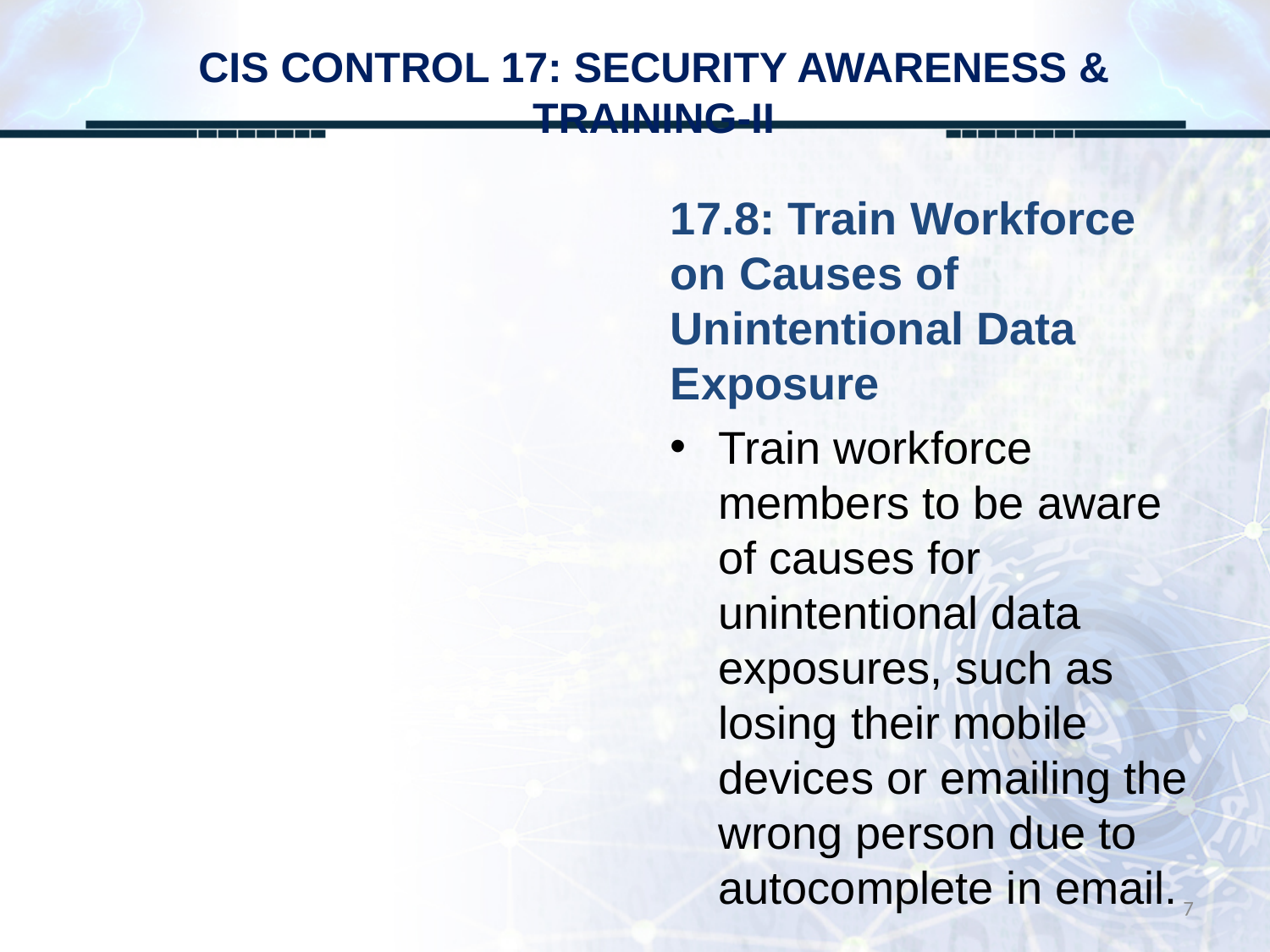

# CIS CONTROL 17: SECURITY AWARENESS & TRAINING-II
17.8: Train Workforce on Causes of Unintentional Data Exposure
Train workforce members to be aware of causes for unintentional data exposures, such as losing their mobile devices or emailing the wrong person due to autocomplete in email.
7